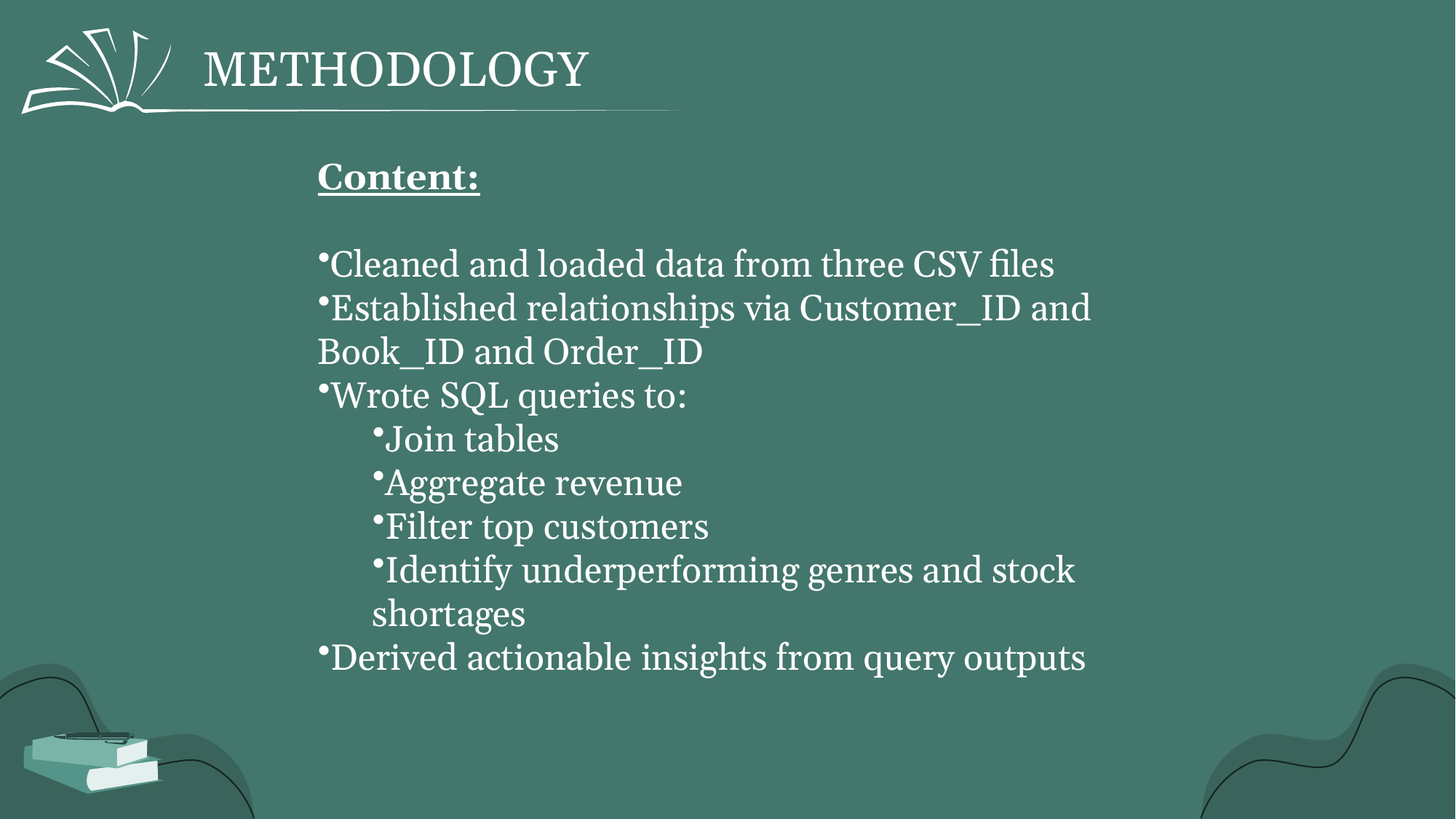

METHODOLOGY
Content:

Cleaned and loaded data from three CSV files
Established relationships via Customer_ID and Book_ID and Order_ID
Wrote SQL queries to:
Join tables
Aggregate revenue
Filter top customers
Identify underperforming genres and stock shortages
Derived actionable insights from query outputs